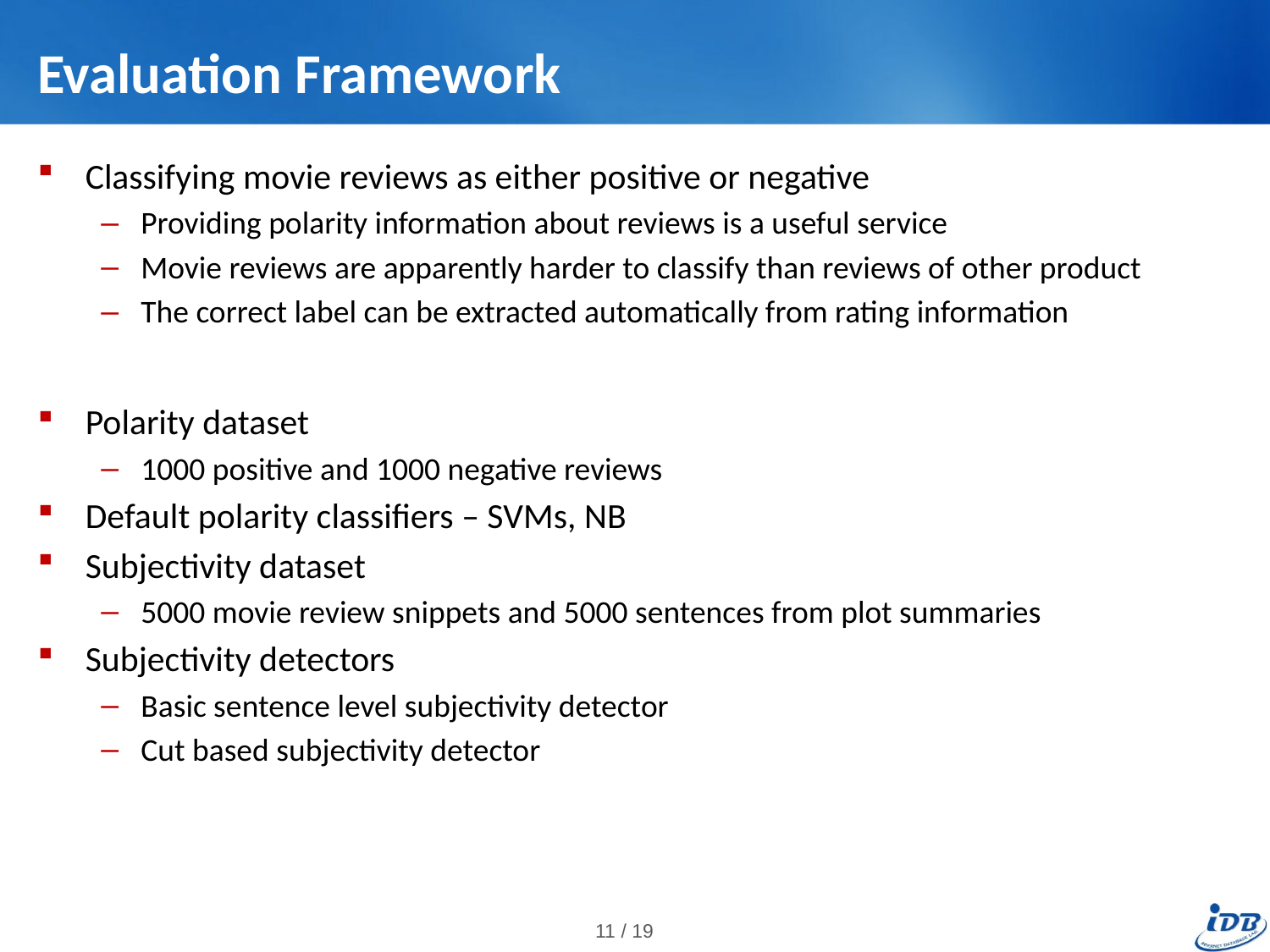

# Evaluation Framework
Classifying movie reviews as either positive or negative
Providing polarity information about reviews is a useful service
Movie reviews are apparently harder to classify than reviews of other product
The correct label can be extracted automatically from rating information

Polarity dataset
1000 positive and 1000 negative reviews
Default polarity classifiers – SVMs, NB
Subjectivity dataset
5000 movie review snippets and 5000 sentences from plot summaries
Subjectivity detectors
Basic sentence level subjectivity detector
Cut based subjectivity detector